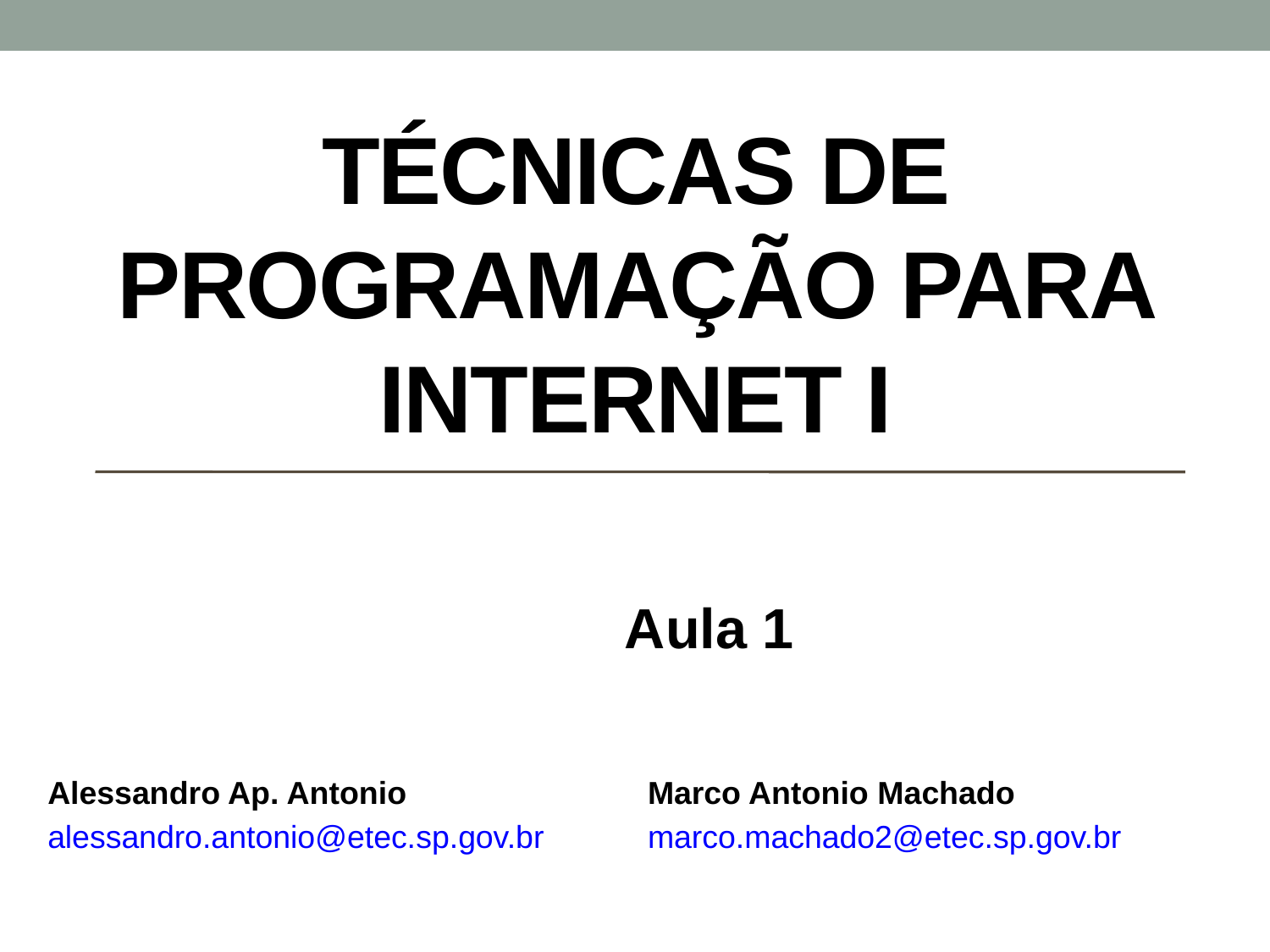

# Técnicas de programação para internet i
Aula 1
Alessandro Ap. Antonio
alessandro.antonio@etec.sp.gov.br
Marco Antonio Machado
marco.machado2@etec.sp.gov.br